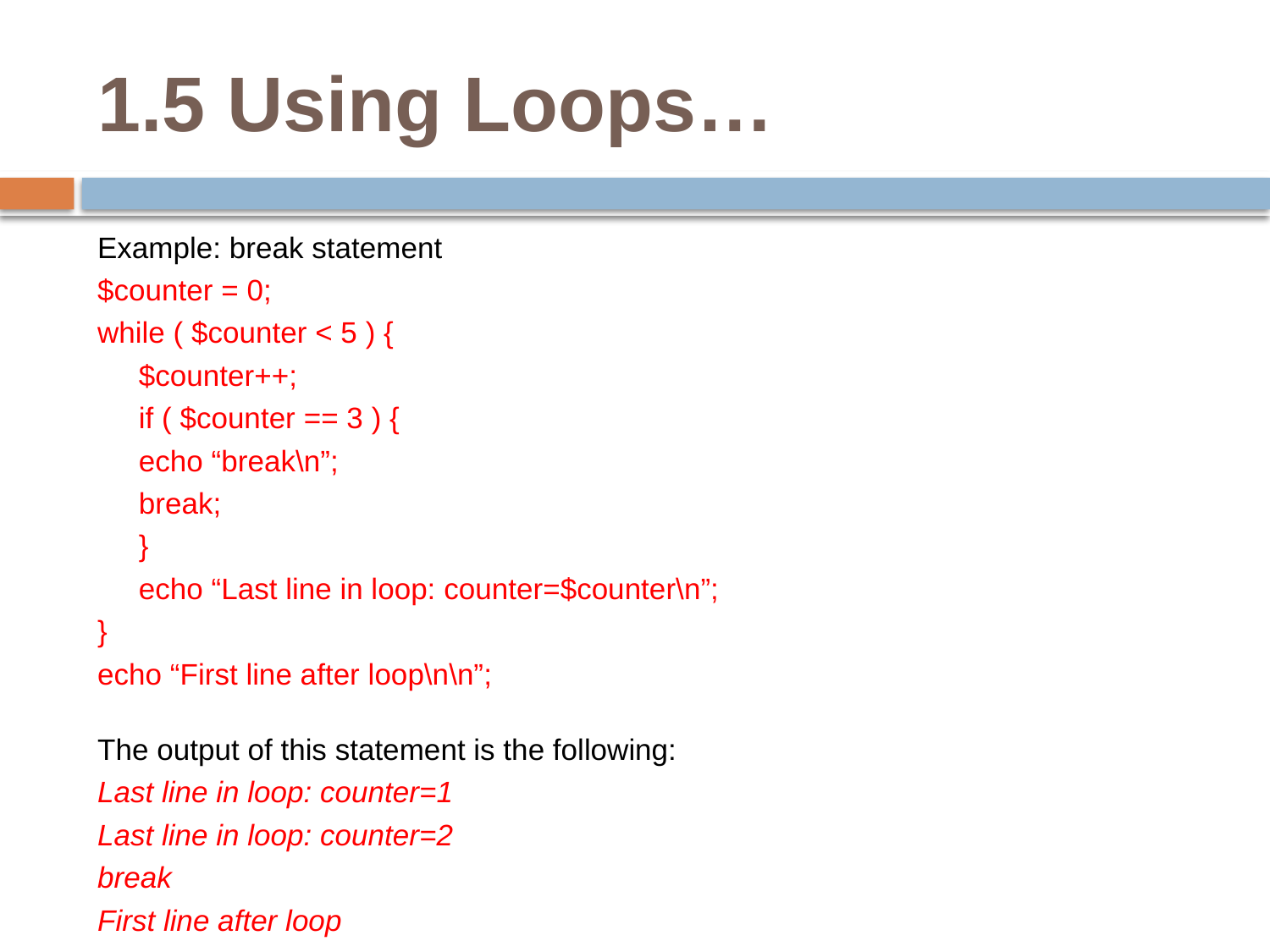

# 1.5 Using Loops…
Example: break statement
$counter = 0;
while ( $counter < 5 ) {
	$counter++;
	if ( $counter == 3 ) {
		echo “break\n”;
		break;
	}
	echo “Last line in loop: counter=$counter\n”;
}
echo “First line after loop\n\n”;

The output of this statement is the following:
Last line in loop: counter=1
Last line in loop: counter=2
break
First line after loop